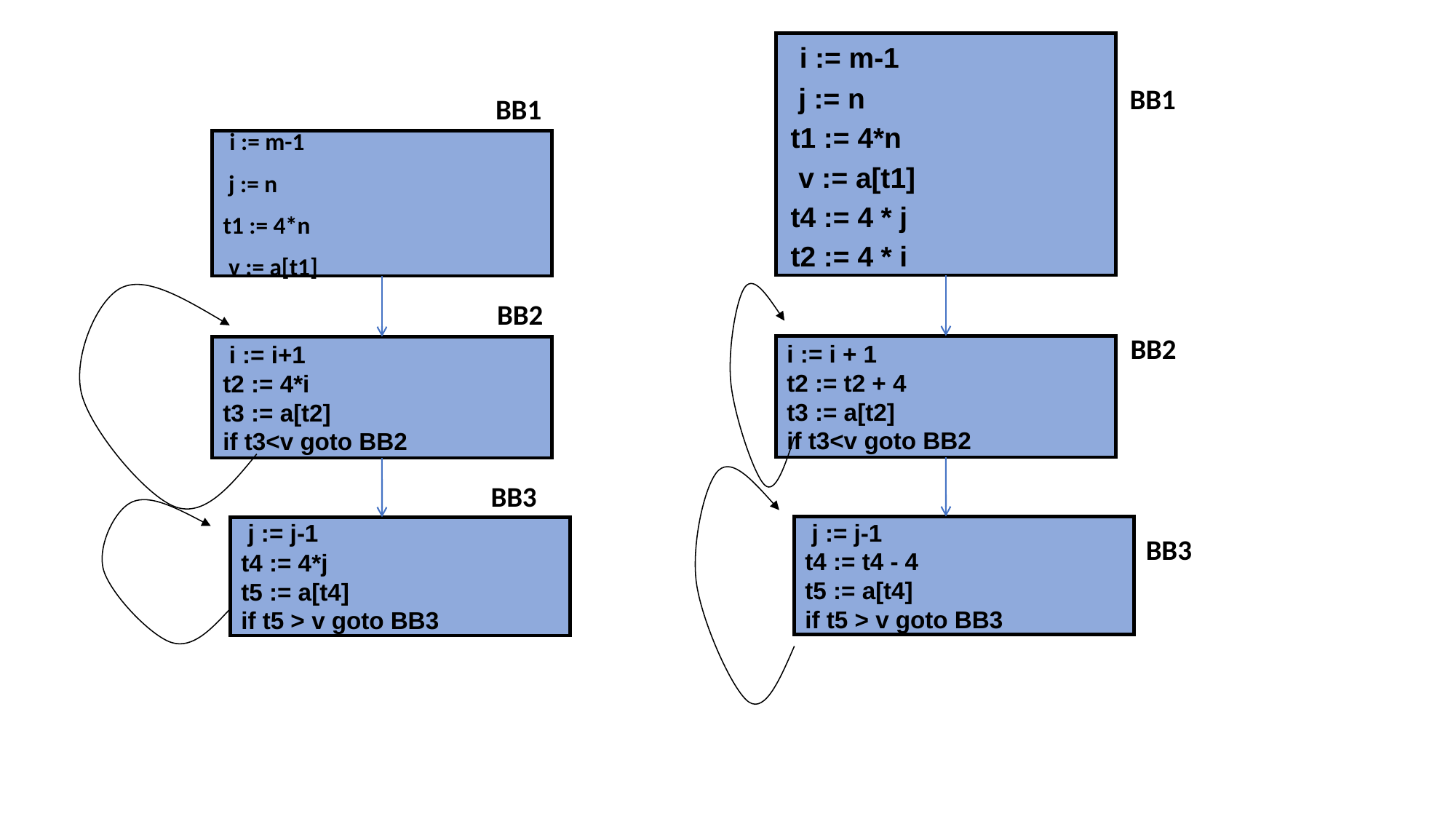

i := m-1
 j := n
t1 := 4*n
 v := a[t1]
t4 := 4 * j
t2 := 4 * i
BB1
BB1
 i := m-1
 j := n
t1 := 4*n
 v := a[t1]

BB2
BB2
i := i + 1
t2 := t2 + 4
t3 := a[t2]
if t3<v goto BB2
 i := i+1
t2 := 4*i
t3 := a[t2]
if t3<v goto BB2

BB3

 j := j-1
t4 := t4 - 4
t5 := a[t4]
if t5 > v goto BB3
 j := j-1
t4 := 4*j
t5 := a[t4]
if t5 > v goto BB3
BB3